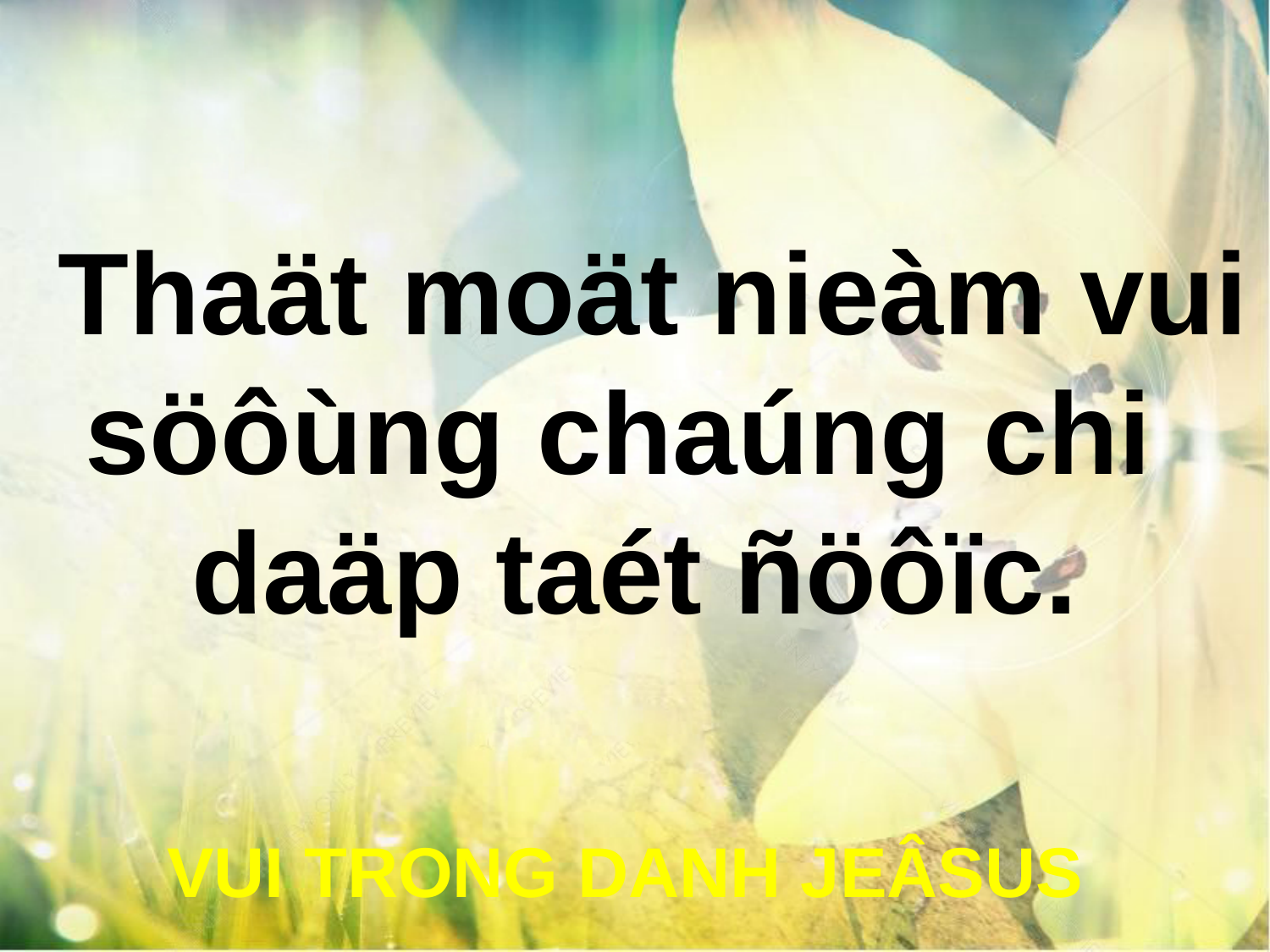

Thaät moät nieàm vui söôùng chaúng chi
daäp taét ñöôïc.
VUI TRONG DANH JEÂSUS